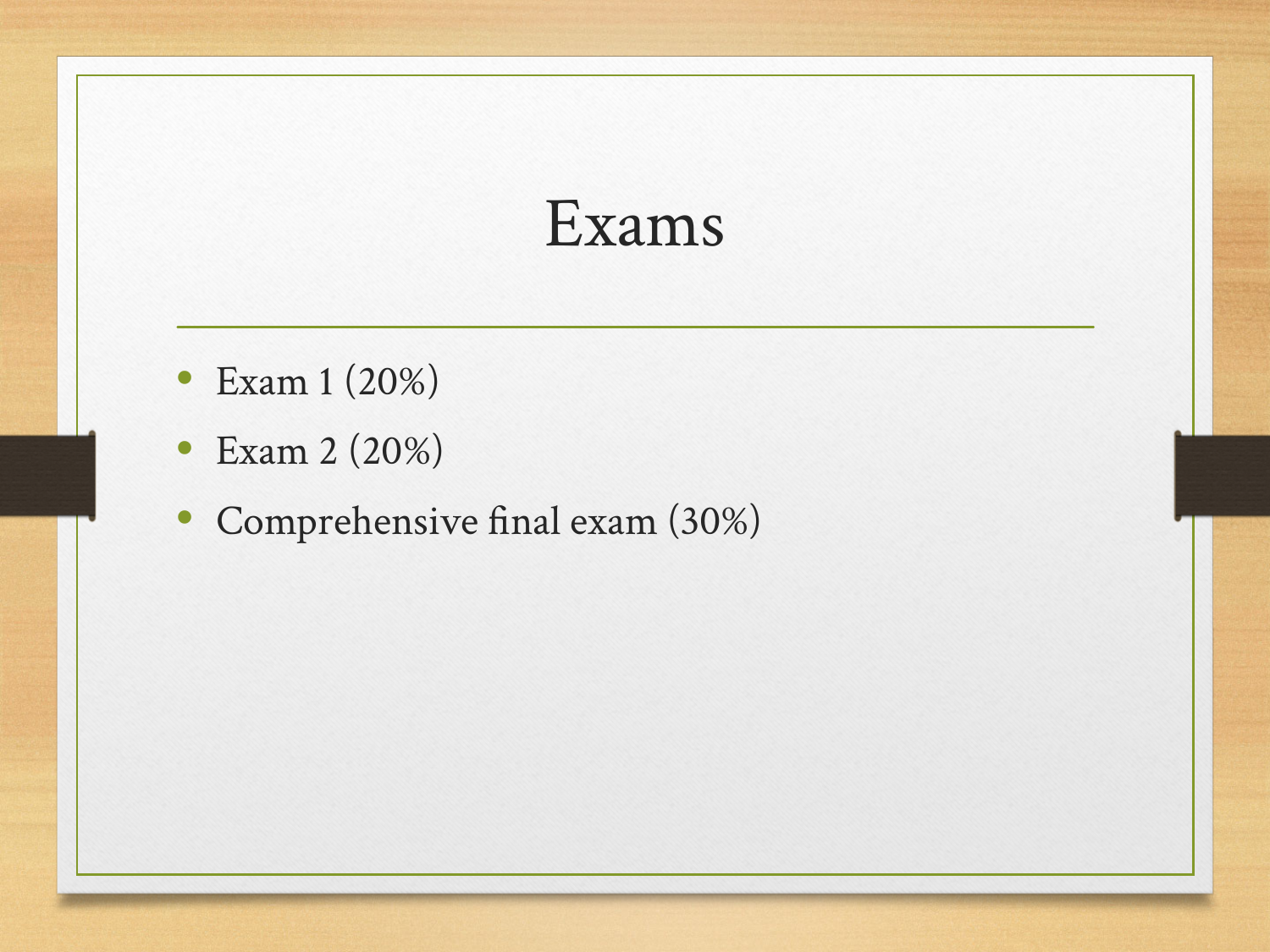

# Exams
Exam 1 (20%)
Exam 2 (20%)
Comprehensive final exam (30%)